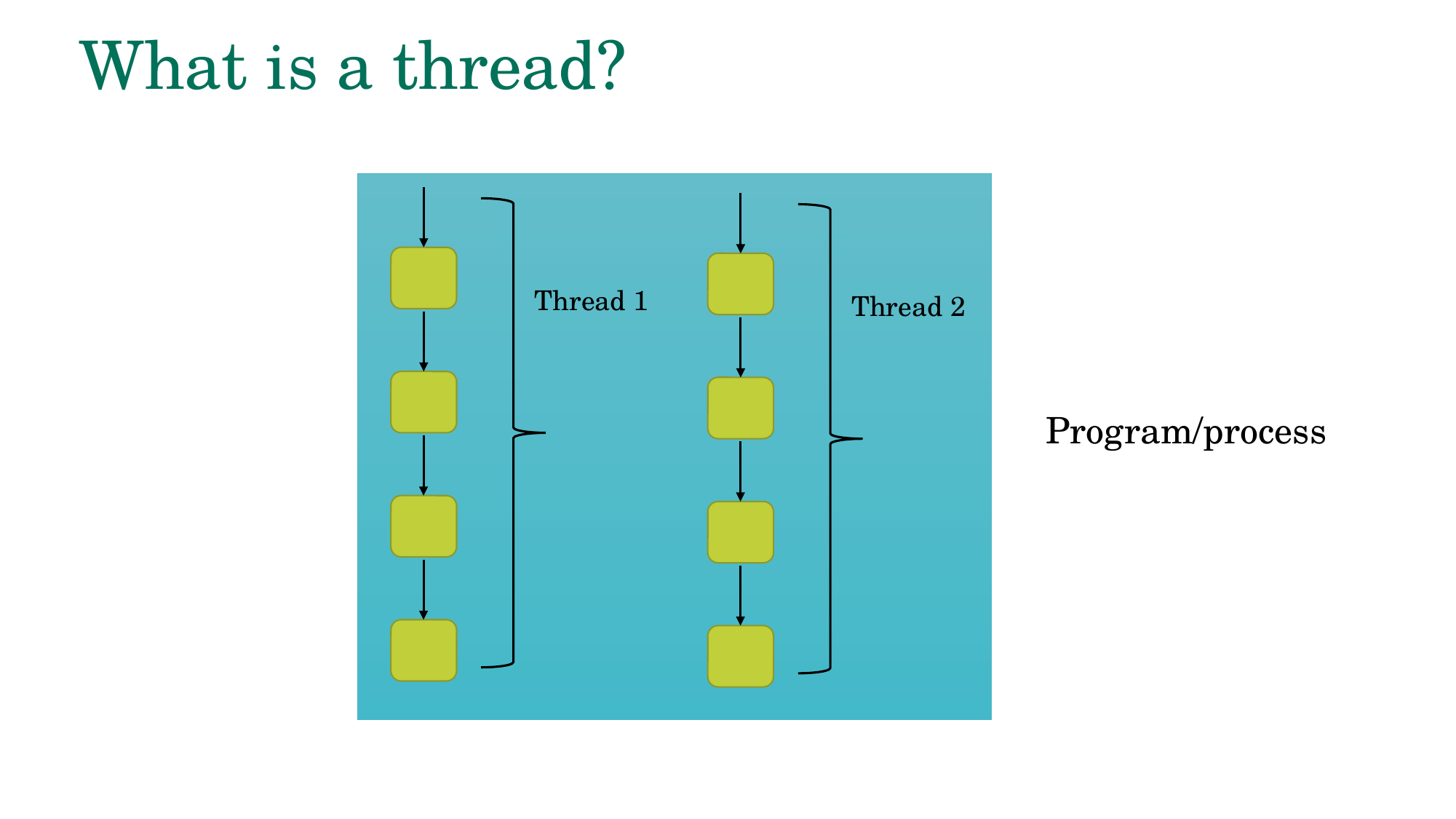

# What is a thread?

Thread 1
Thread 2

Program/process